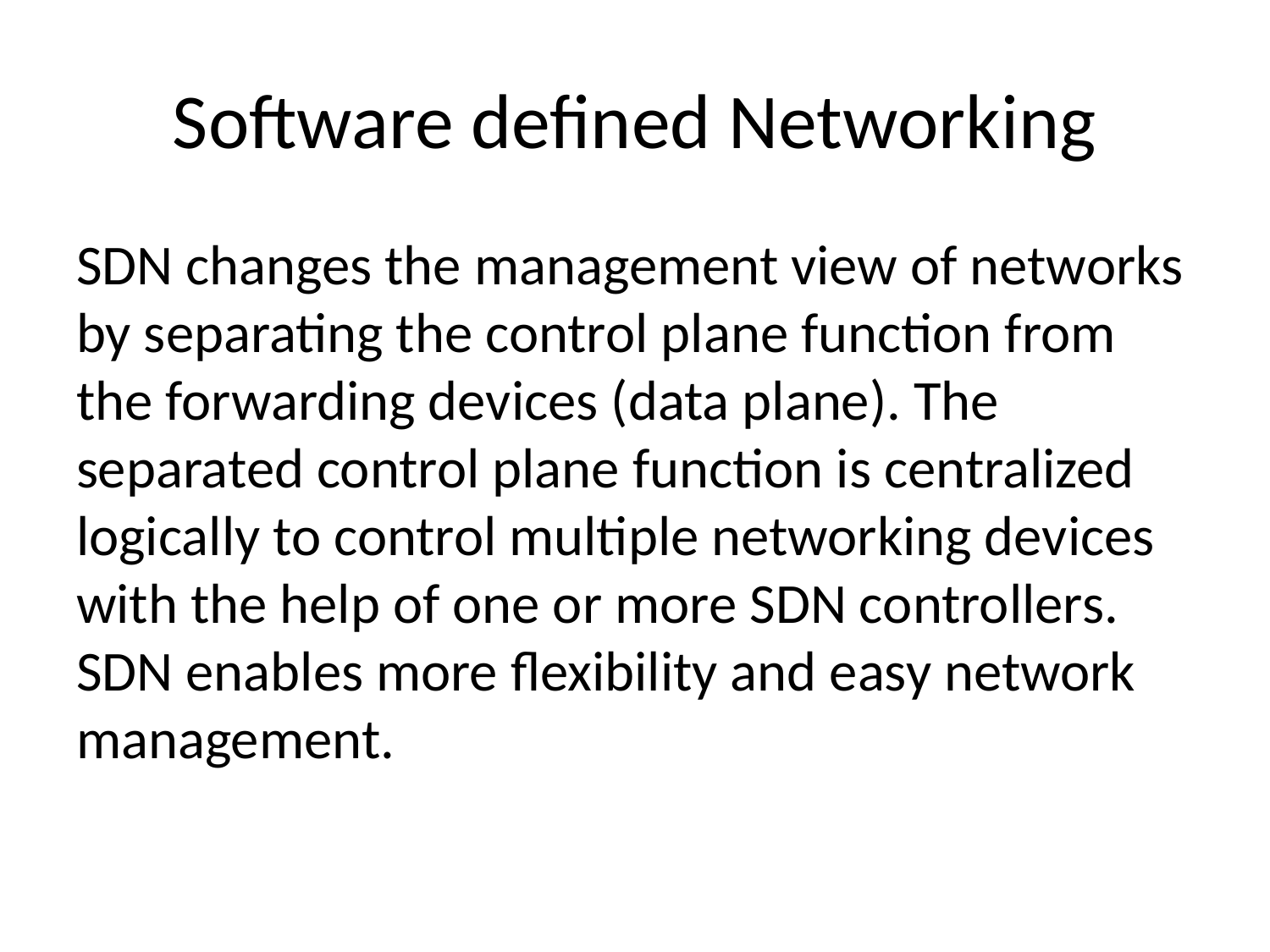

# Software defined Networking
SDN changes the management view of networks by separating the control plane function from the forwarding devices (data plane). The separated control plane function is centralized logically to control multiple networking devices with the help of one or more SDN controllers. SDN enables more flexibility and easy network management.